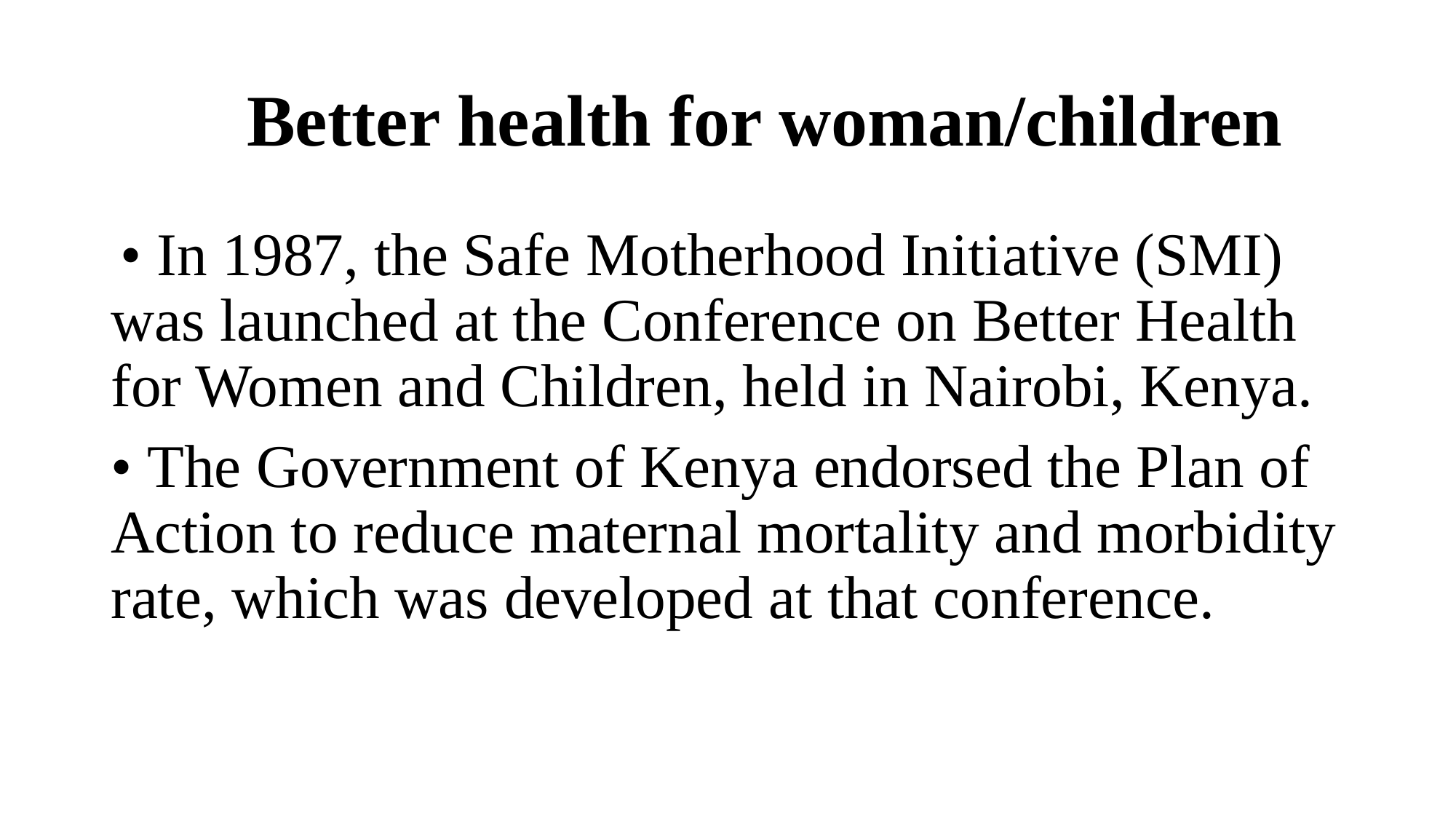

# Better health for woman/children
 • In 1987, the Safe Motherhood Initiative (SMI) was launched at the Conference on Better Health for Women and Children, held in Nairobi, Kenya.
• The Government of Kenya endorsed the Plan of Action to reduce maternal mortality and morbidity rate, which was developed at that conference.